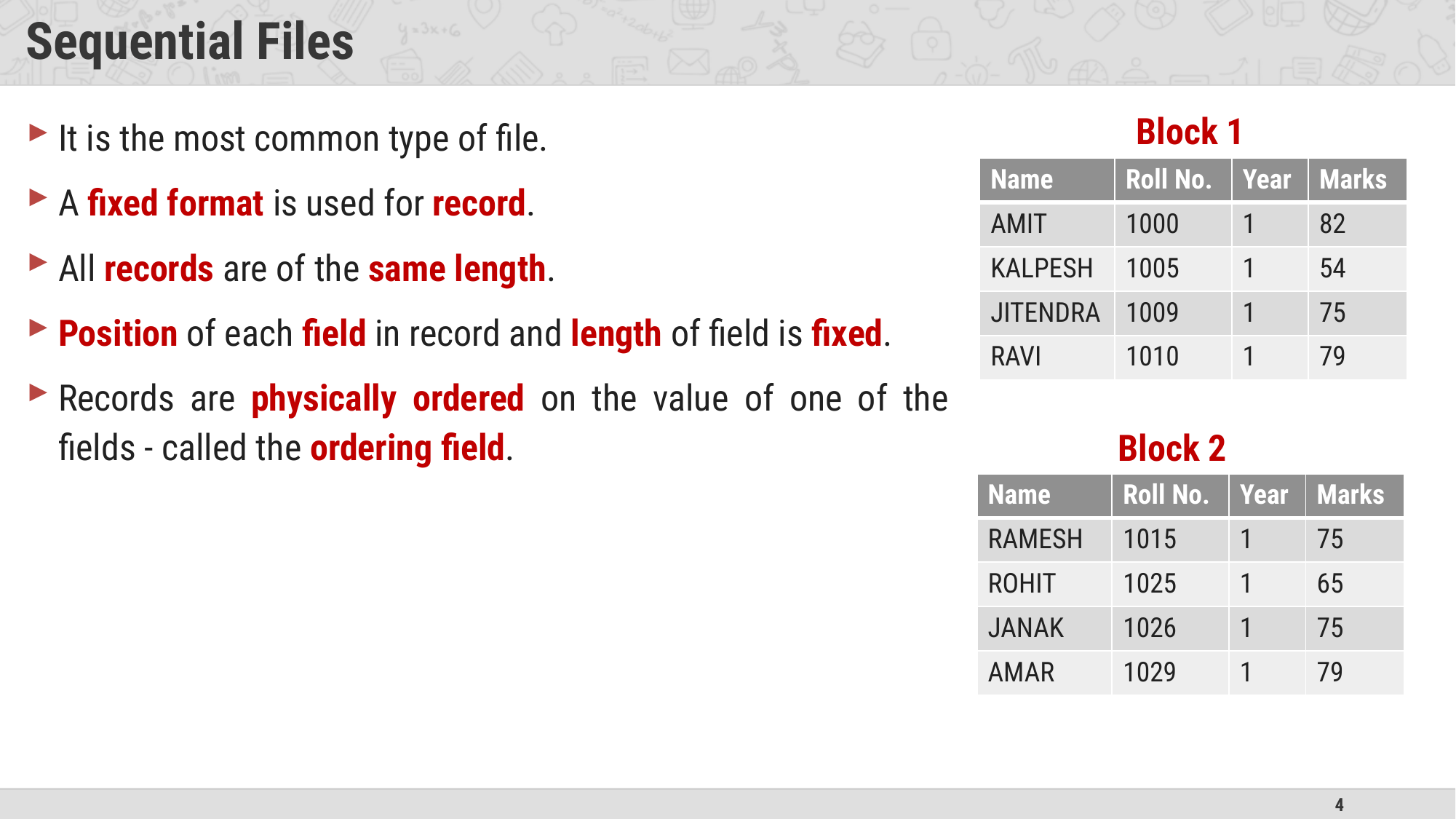

# Sequential Files
It is the most common type of file.
A fixed format is used for record.
All records are of the same length.
Position of each field in record and length of field is fixed.
Records are physically ordered on the value of one of the fields - called the ordering field.

Block 1
| Name | Roll No. | Year | Marks |
| --- | --- | --- | --- |
| AMIT | 1000 | 1 | 82 |
| KALPESH | 1005 | 1 | 54 |
| JITENDRA | 1009 | 1 | 75 |
| RAVI | 1010 | 1 | 79 |
Block 2
| Name | Roll No. | Year | Marks |
| --- | --- | --- | --- |
| RAMESH | 1015 | 1 | 75 |
| ROHIT | 1025 | 1 | 65 |
| JANAK | 1026 | 1 | 75 |
| AMAR | 1029 | 1 | 79 |